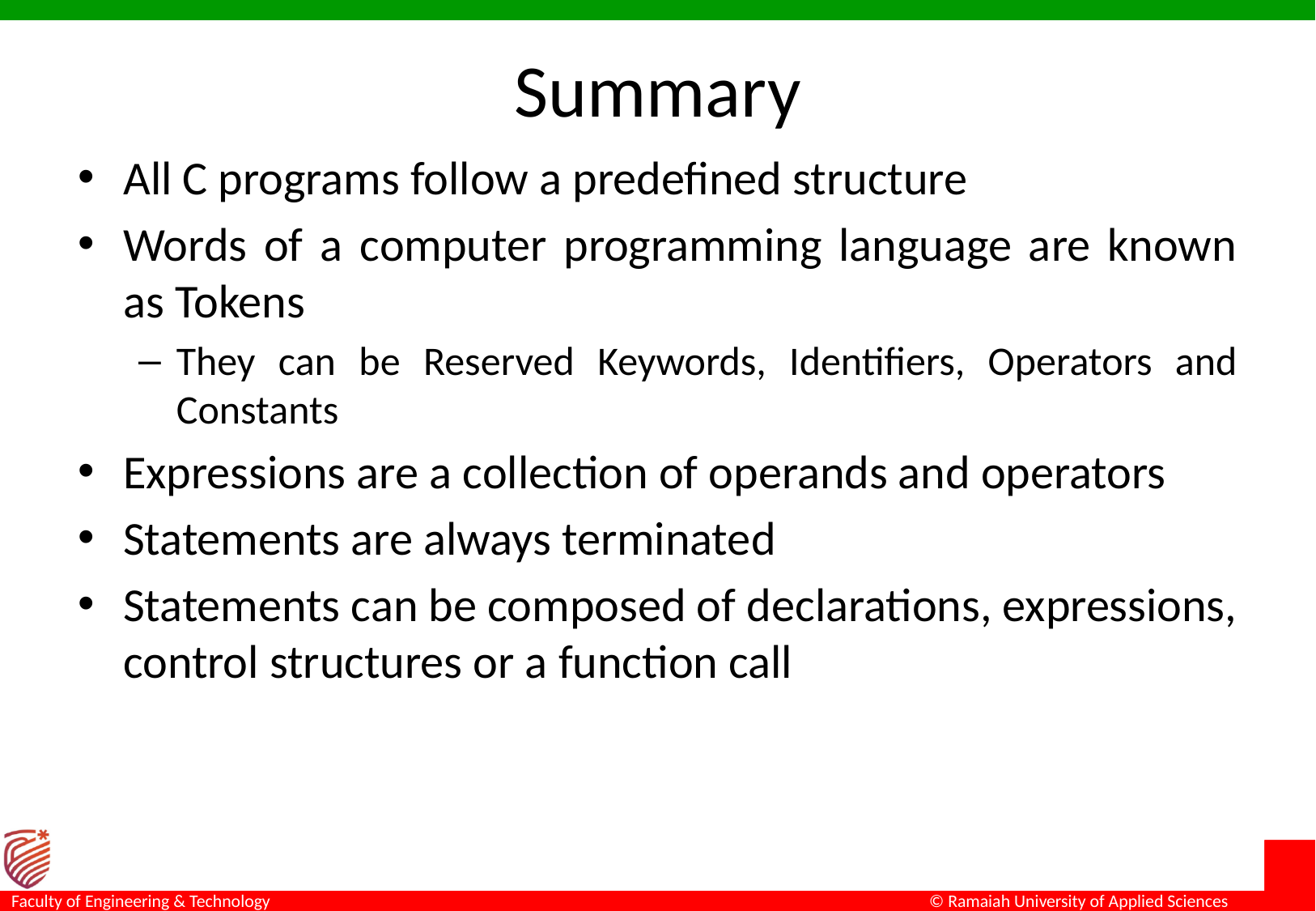

# Summary
All C programs follow a predefined structure
Words of a computer programming language are known as Tokens
They can be Reserved Keywords, Identifiers, Operators and Constants
Expressions are a collection of operands and operators
Statements are always terminated
Statements can be composed of declarations, expressions, control structures or a function call